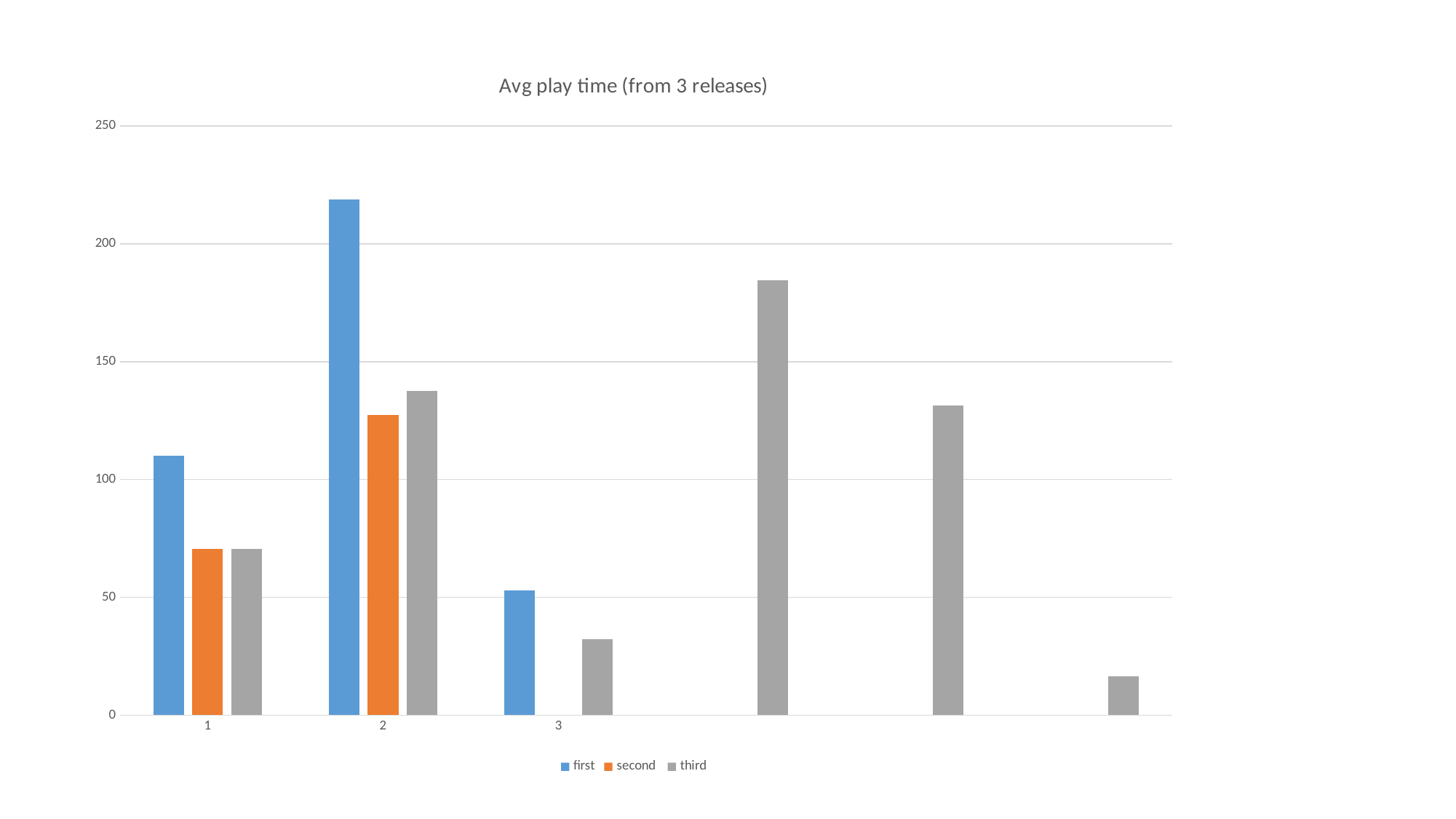

### Chart: Avg play time (from 3 releases)

| Category | first | second  | third |
|---|---|---|---|